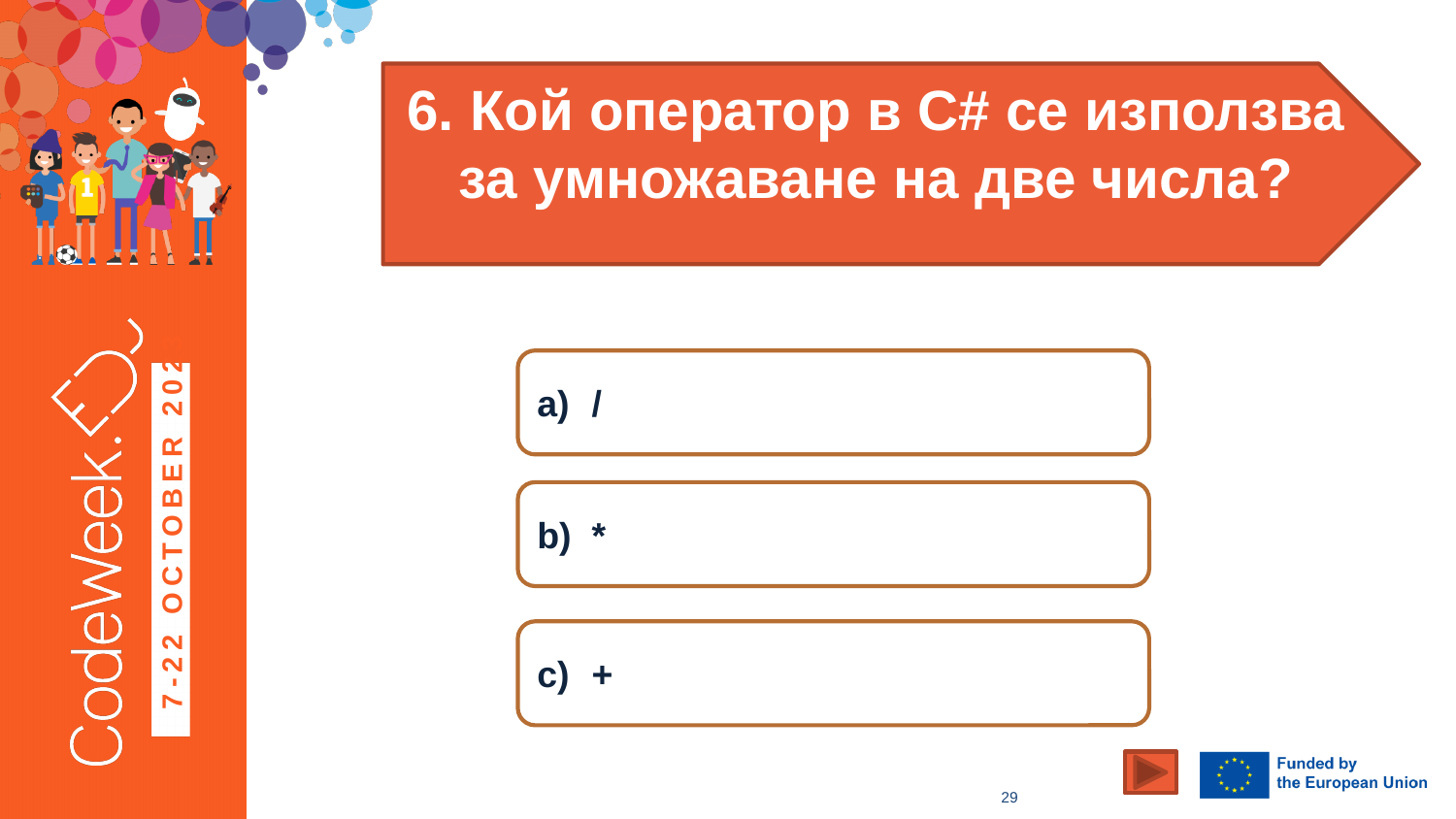

6. Кой оператор в C# се използва за умножаване на две числа?

/
*
+

29